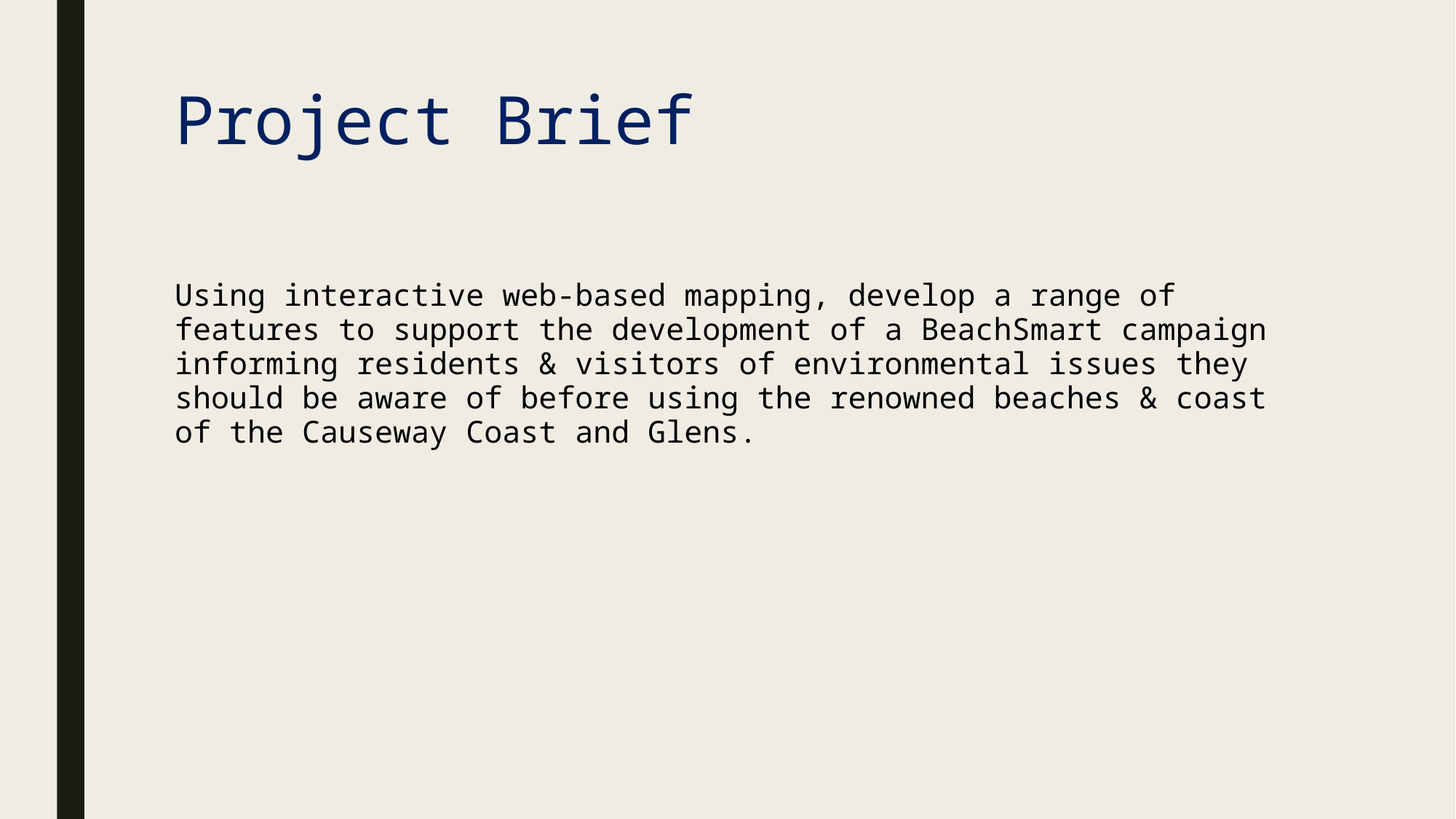

# Project Brief
Using interactive web-based mapping, develop a range of features to support the development of a BeachSmart campaign informing residents & visitors of environmental issues they should be aware of before using the renowned beaches & coast of the Causeway Coast and Glens.